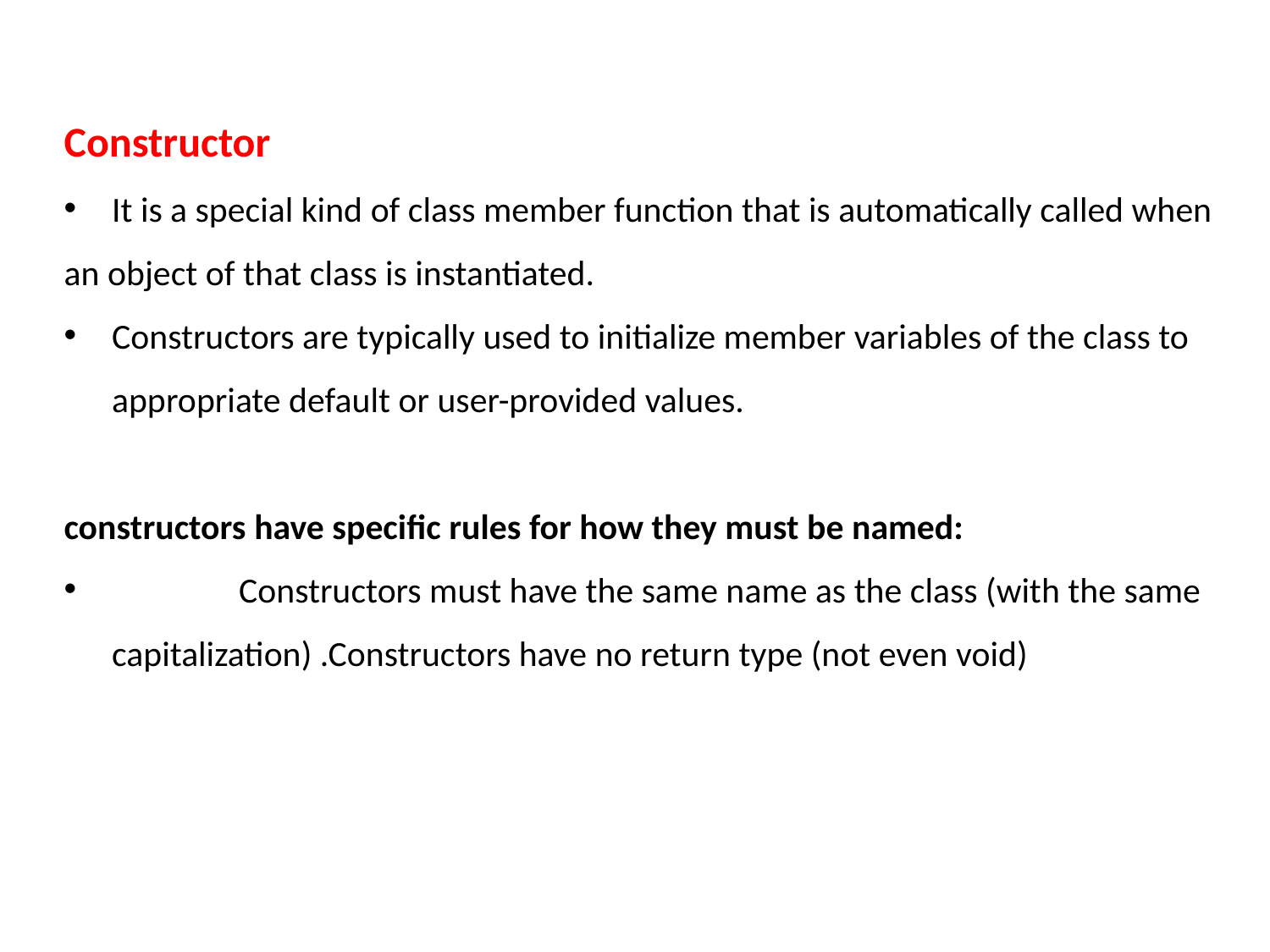

Constructor
It is a special kind of class member function that is automatically called when
an object of that class is instantiated.
Constructors are typically used to initialize member variables of the class to appropriate default or user-provided values.

constructors have specific rules for how they must be named:
	Constructors must have the same name as the class (with the same capitalization) .Constructors have no return type (not even void)